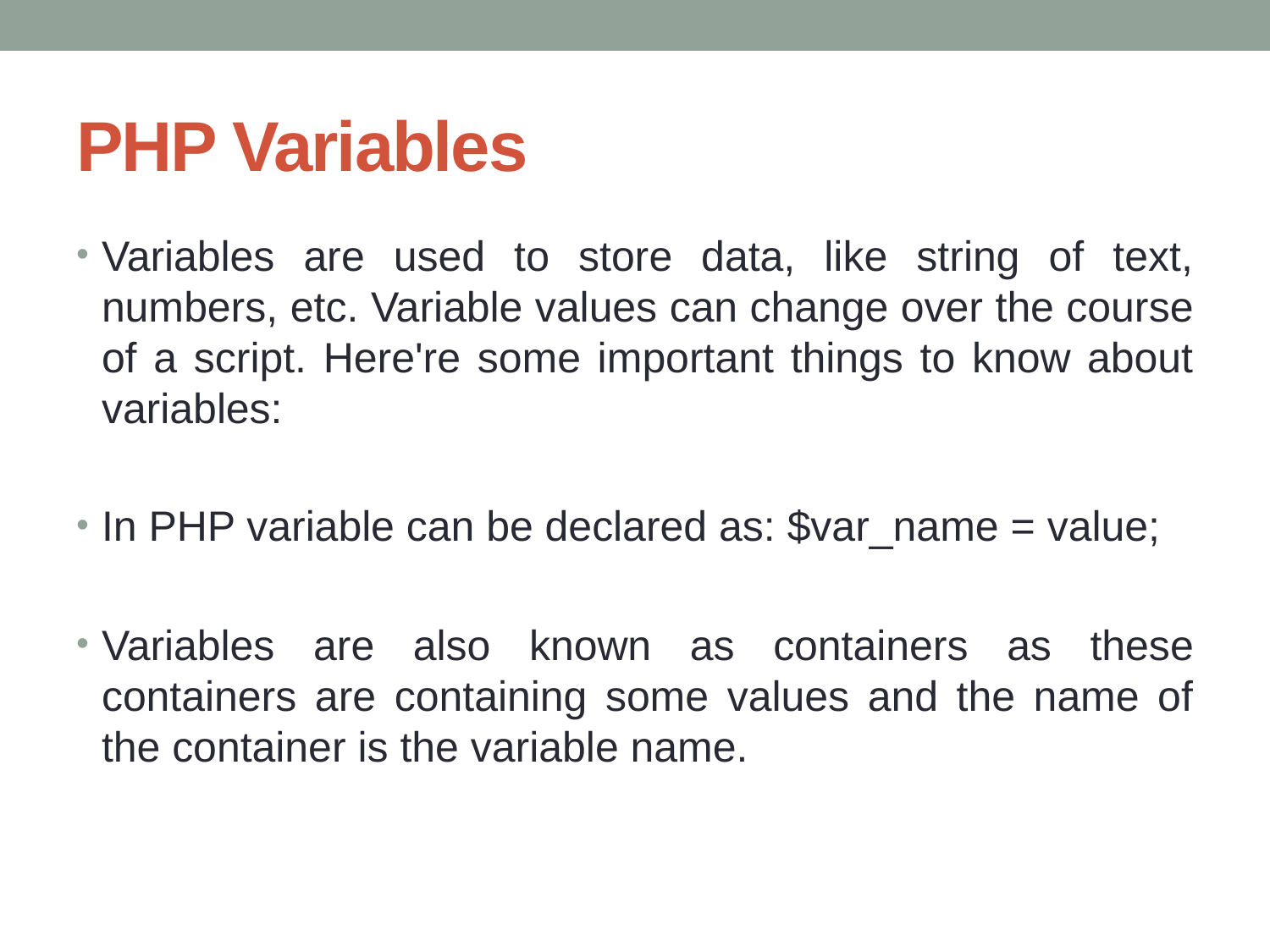

# PHP Variables
Variables are used to store data, like string of text, numbers, etc. Variable values can change over the course of a script. Here're some important things to know about variables:

In PHP variable can be declared as: $var_name = value;

Variables are also known as containers as these containers are containing some values and the name of the container is the variable name.